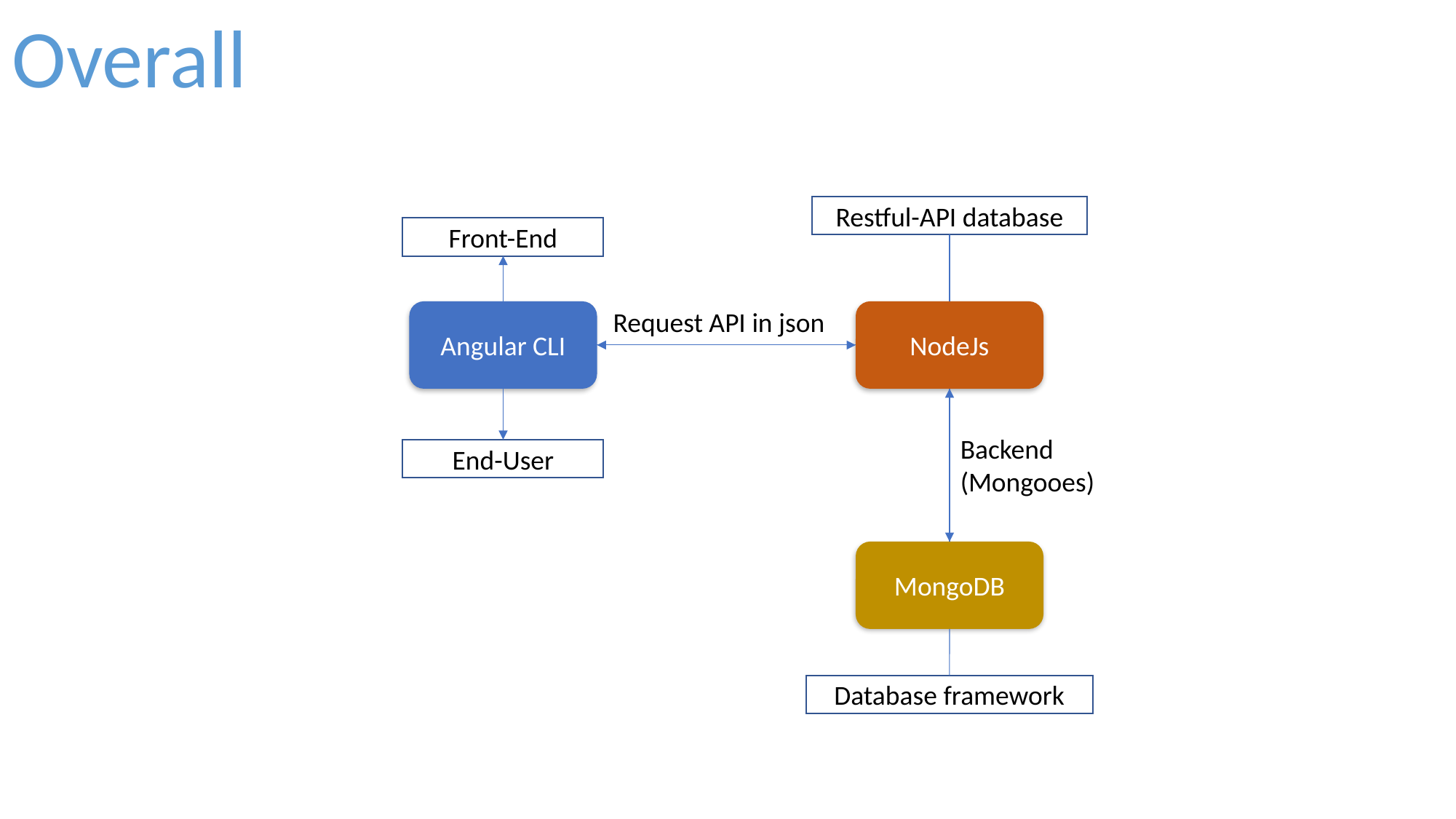

Overall
Restful-API database
Front-End
Request API in json
Angular CLI
NodeJs
Backend (Mongooes)
End-User
MongoDB
Database framework